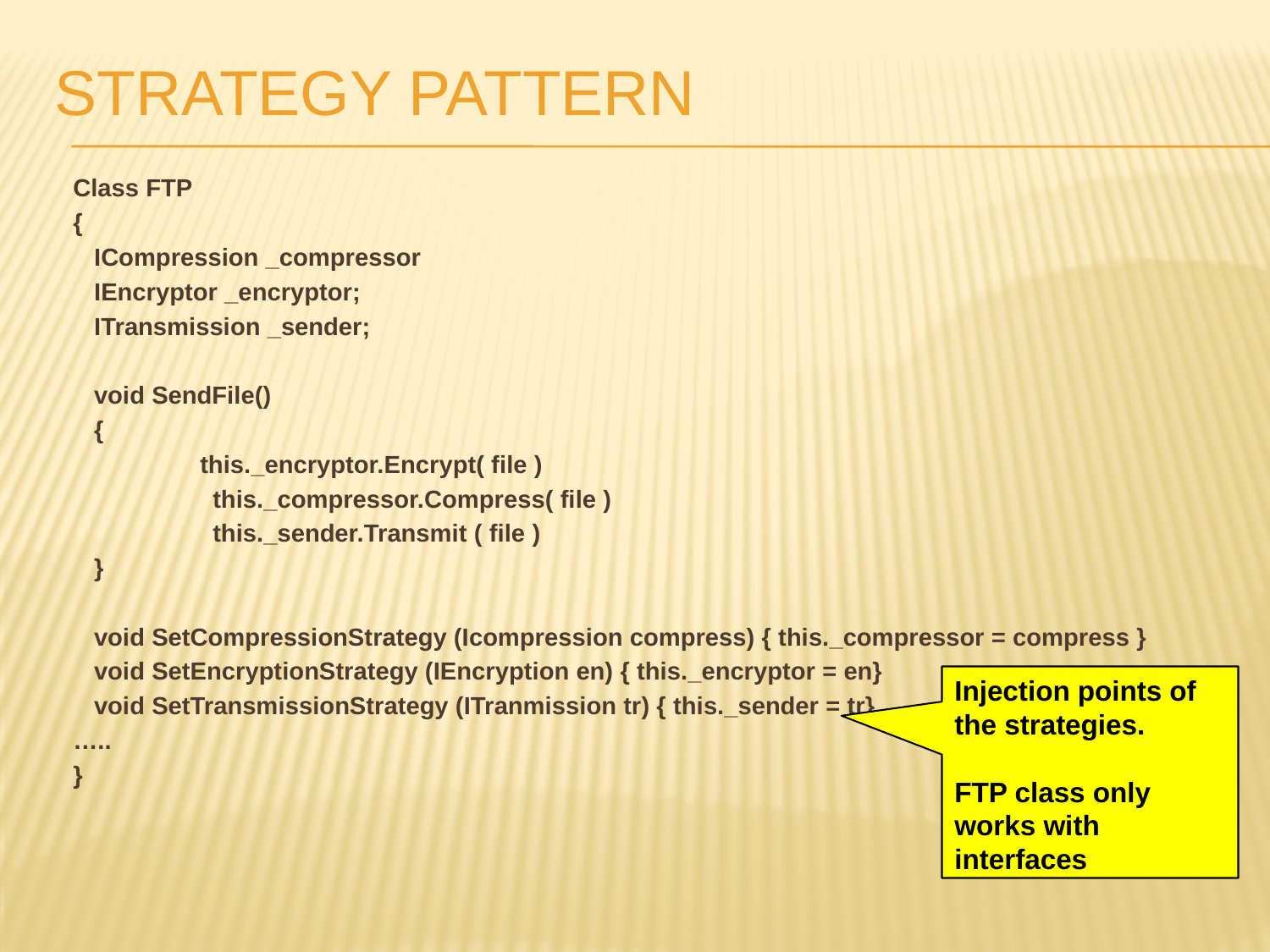

Strategy Pattern
Class FTP
{
   ICompression _compressor
   IEncryptor _encryptor;
   ITransmission _sender;

   void SendFile()
   {
	this._encryptor.Encrypt( file )
                    this._compressor.Compress( file )
                    this._sender.Transmit ( file )
   }

   void SetCompressionStrategy (Icompression compress) { this._compressor = compress }
   void SetEncryptionStrategy (IEncryption en) { this._encryptor = en}
   void SetTransmissionStrategy (ITranmission tr) { this._sender = tr}
…..
}

Injection points of the strategies.

FTP class only works with interfaces